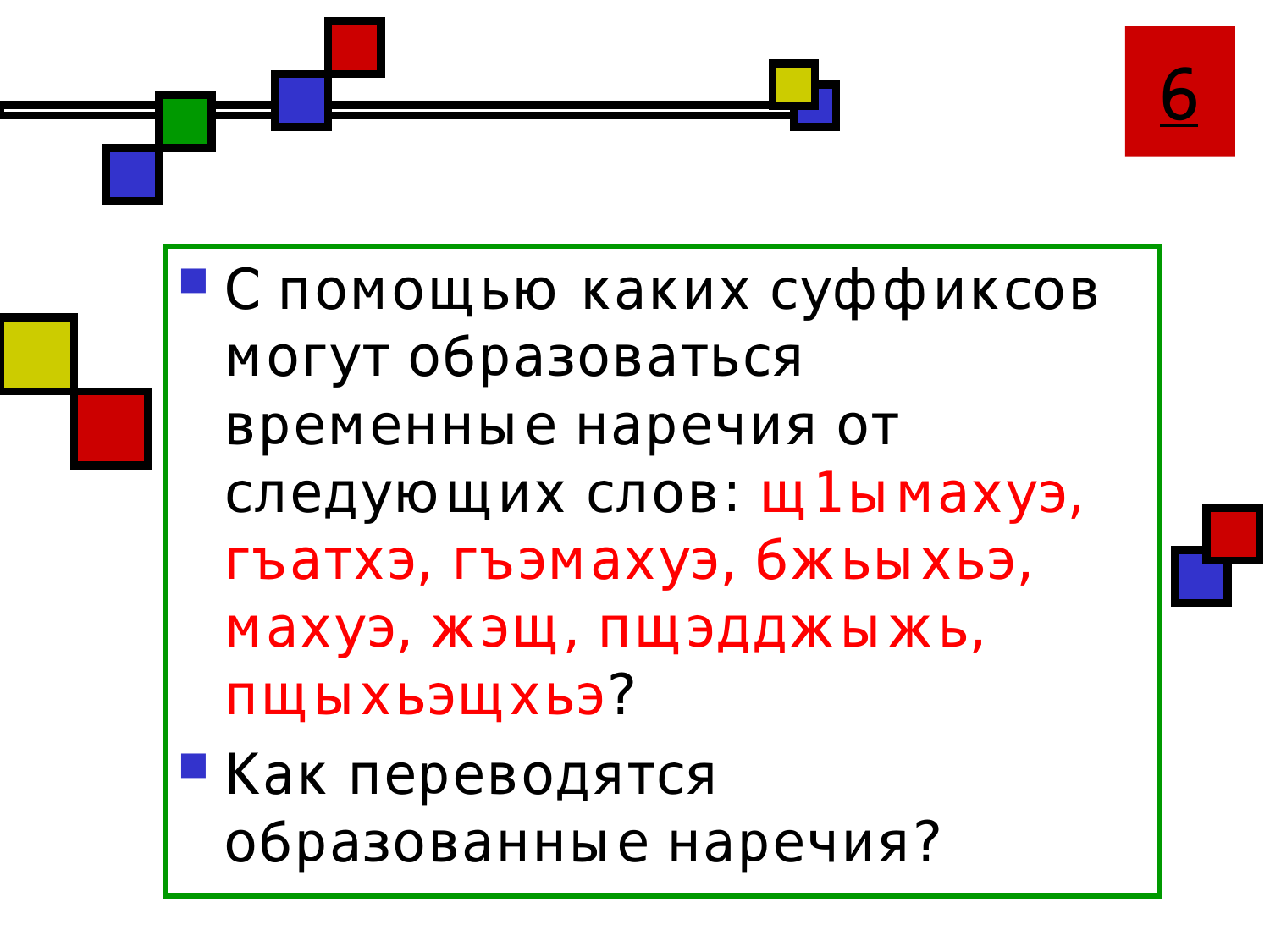

# 6
С помощью каких суффиксов могут образоваться временные наречия от следующих слов: щ1ымахуэ, гъатхэ, гъэмахуэ, бжьыхьэ, махуэ, жэщ, пщэдджыжь, пщыхьэщхьэ?
Как переводятся образованные наречия?